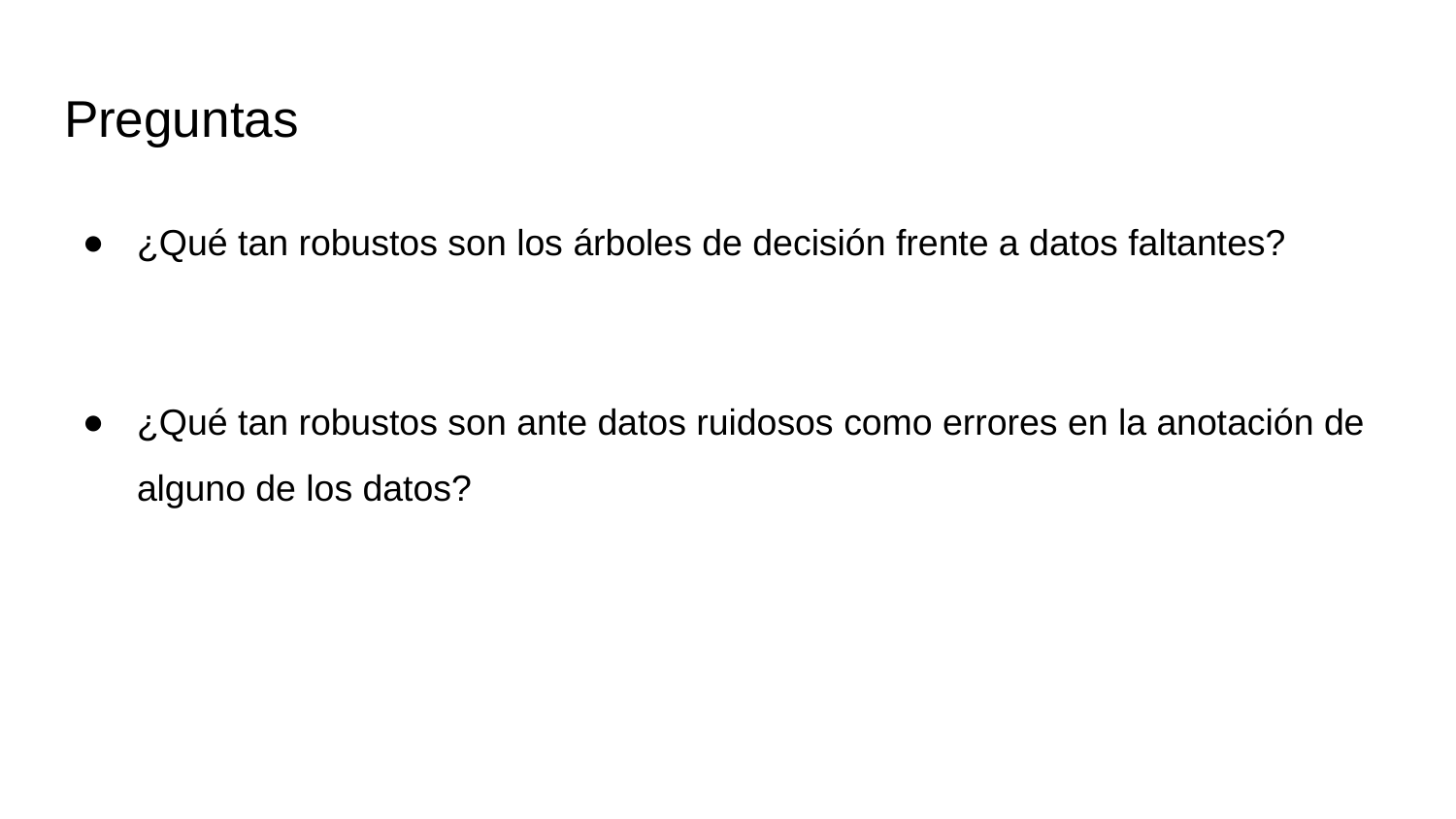

# Preguntas
¿Qué tan robustos son los árboles de decisión frente a datos faltantes?

¿Qué tan robustos son ante datos ruidosos como errores en la anotación de alguno de los datos?